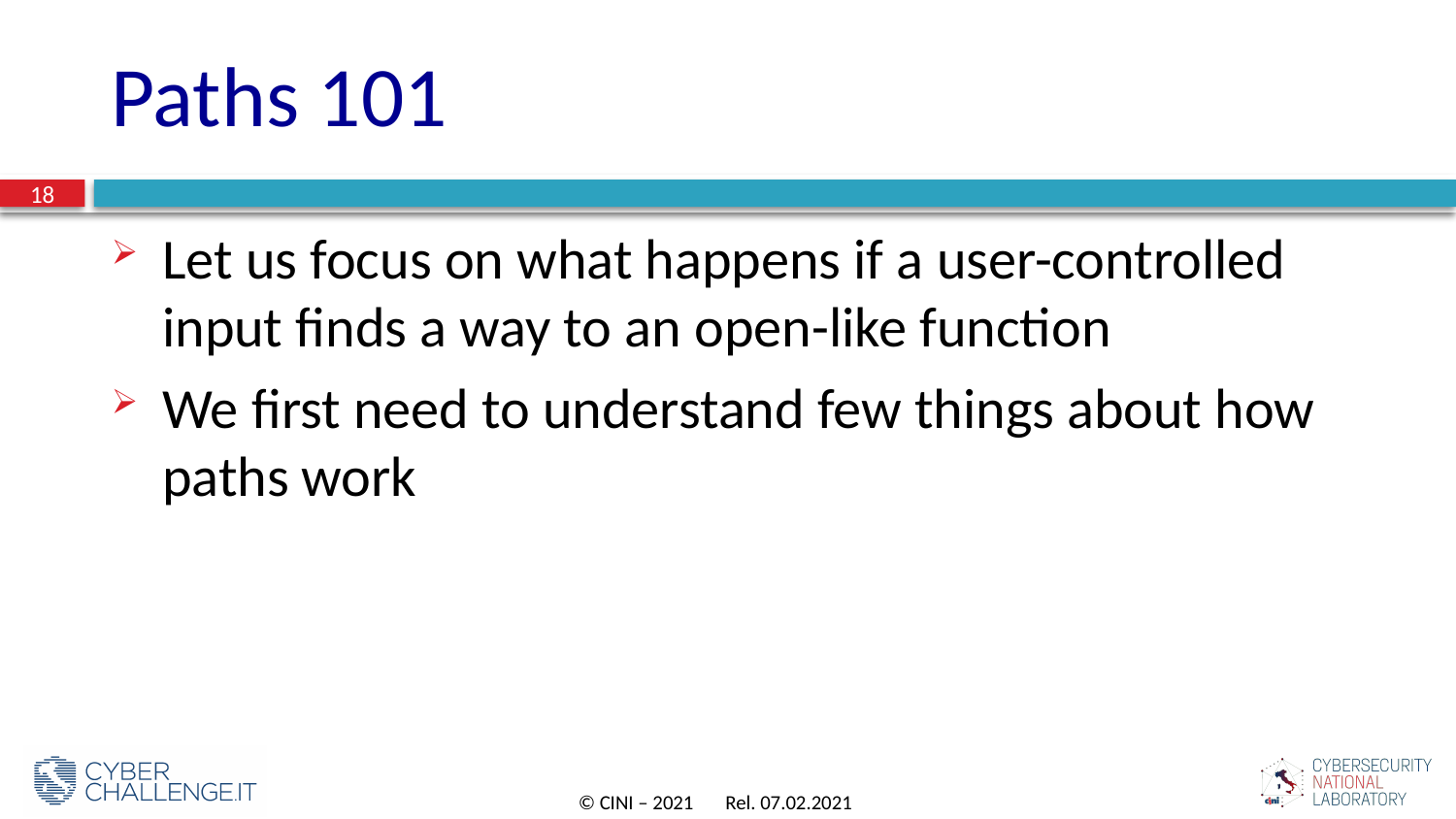

# Paths 101
18
Let us focus on what happens if a user-controlled input finds a way to an open-like function
We first need to understand few things about how paths work